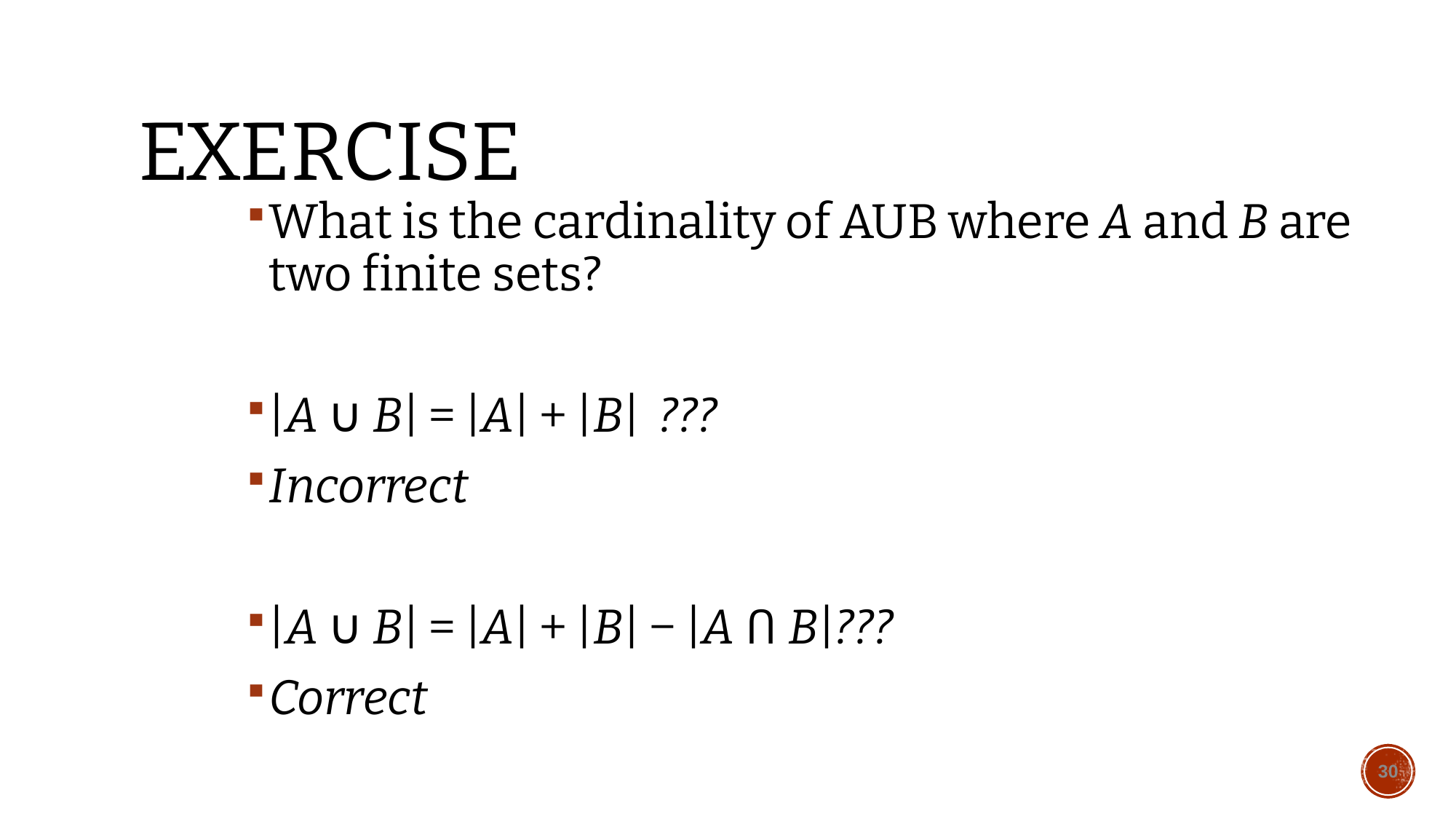

# Exercise
What is the cardinality of AUB where A and B are two finite sets?

|A ∪ B| = |A| + |B|  ???
Incorrect

|A ∪ B| = |A| + |B| − |A ∩ B|???
Correct
30